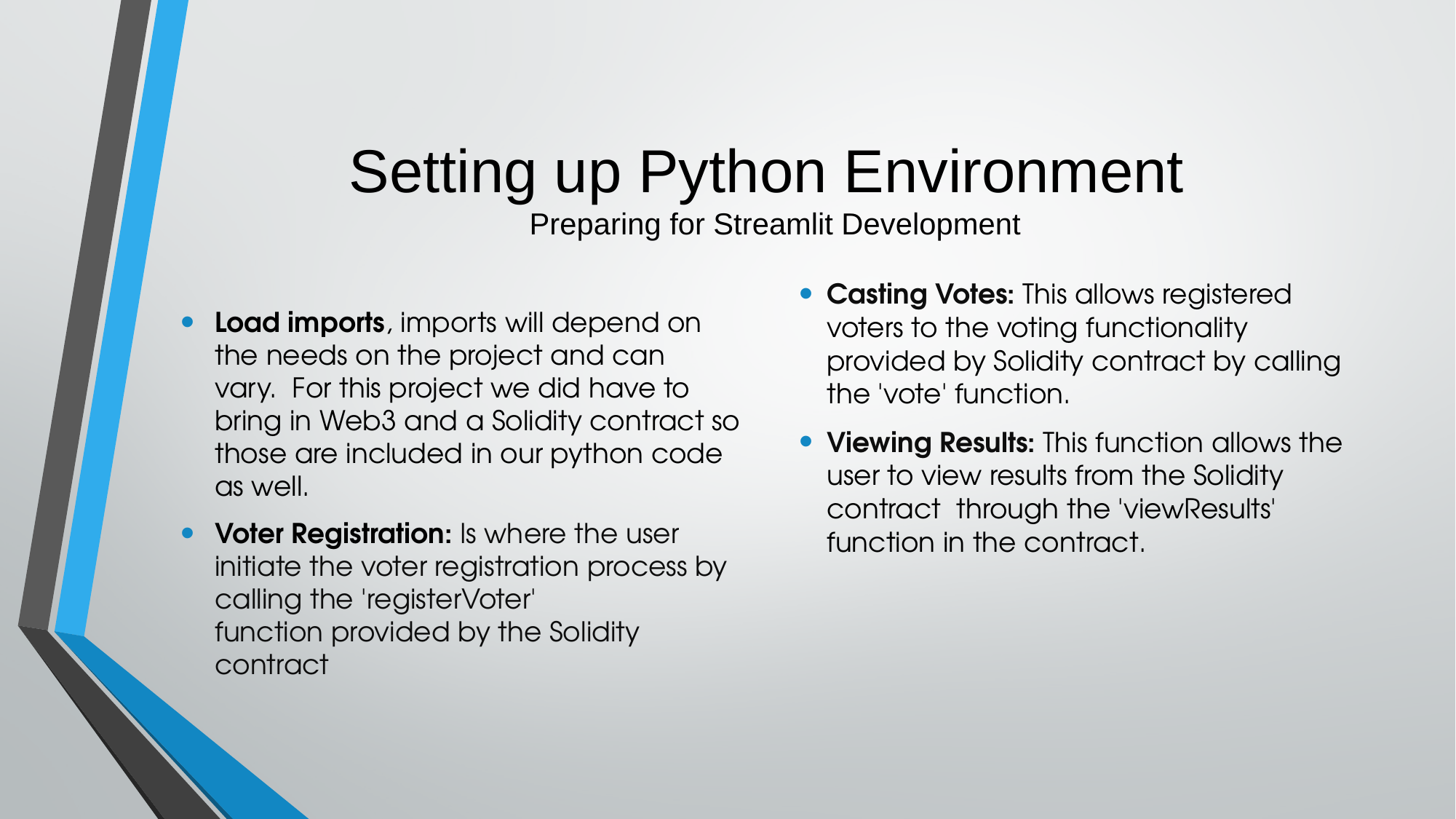

# Setting up Python Environment Preparing for Streamlit Development
Casting Votes:​ This allows registered voters to the voting functionality provided by Solidity contract by calling the 'vote' function.
Viewing Results:​ This function allows the user to view results from the Solidity contract  through the 'viewResults' function in the contract.

Load imports, imports will depend on the needs on the project and can vary.  For this project we did have to bring in Web3 and a Solidity contract so those are included in our python code as well.
Voter Registration: Is where the user initiate the voter registration process by calling the 'registerVoter' function provided by the Solidity contract